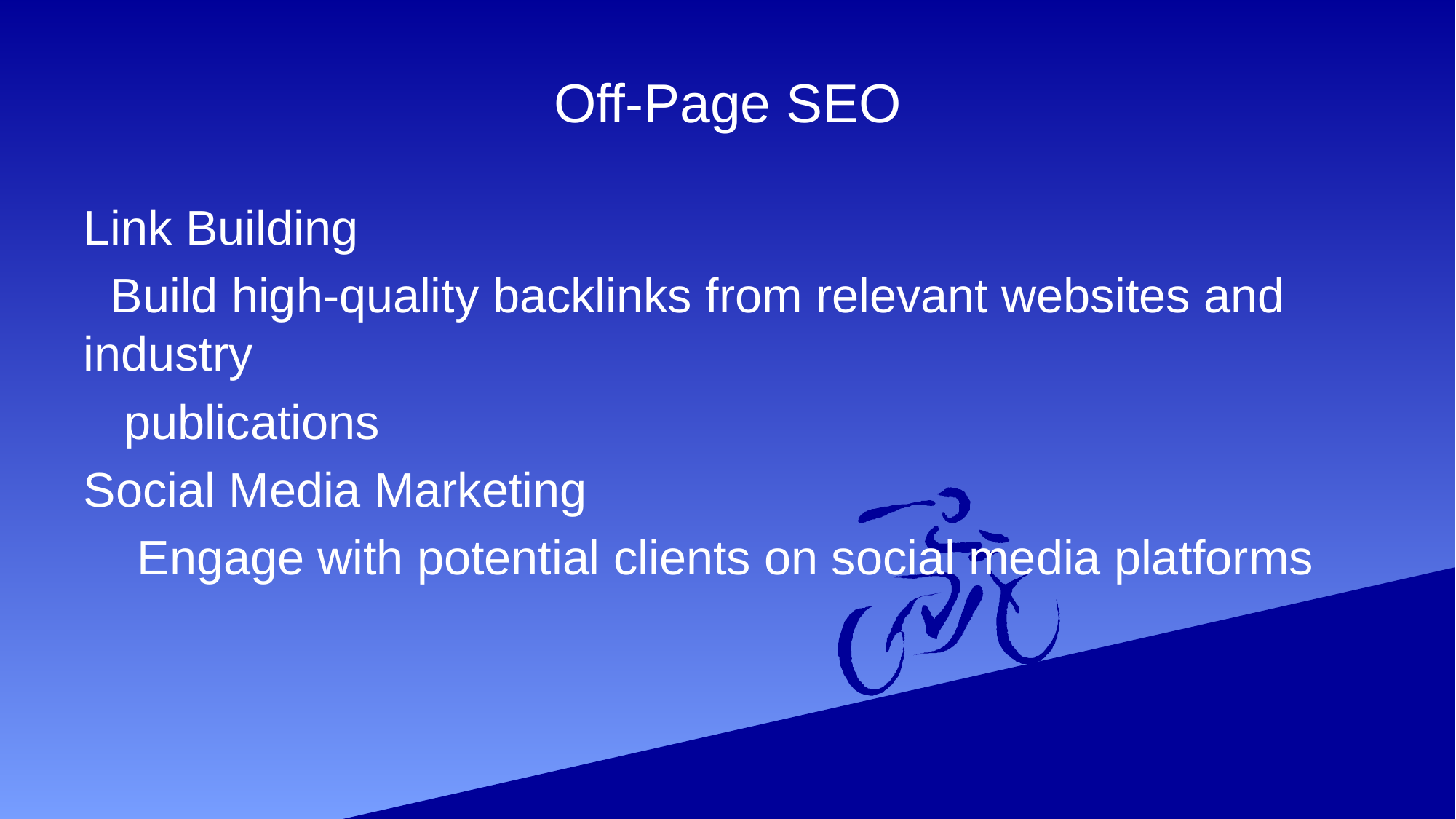

# Off-Page SEO
Link Building
  Build high-quality backlinks from relevant websites and industry
   publications
Social Media Marketing
    Engage with potential clients on social media platforms